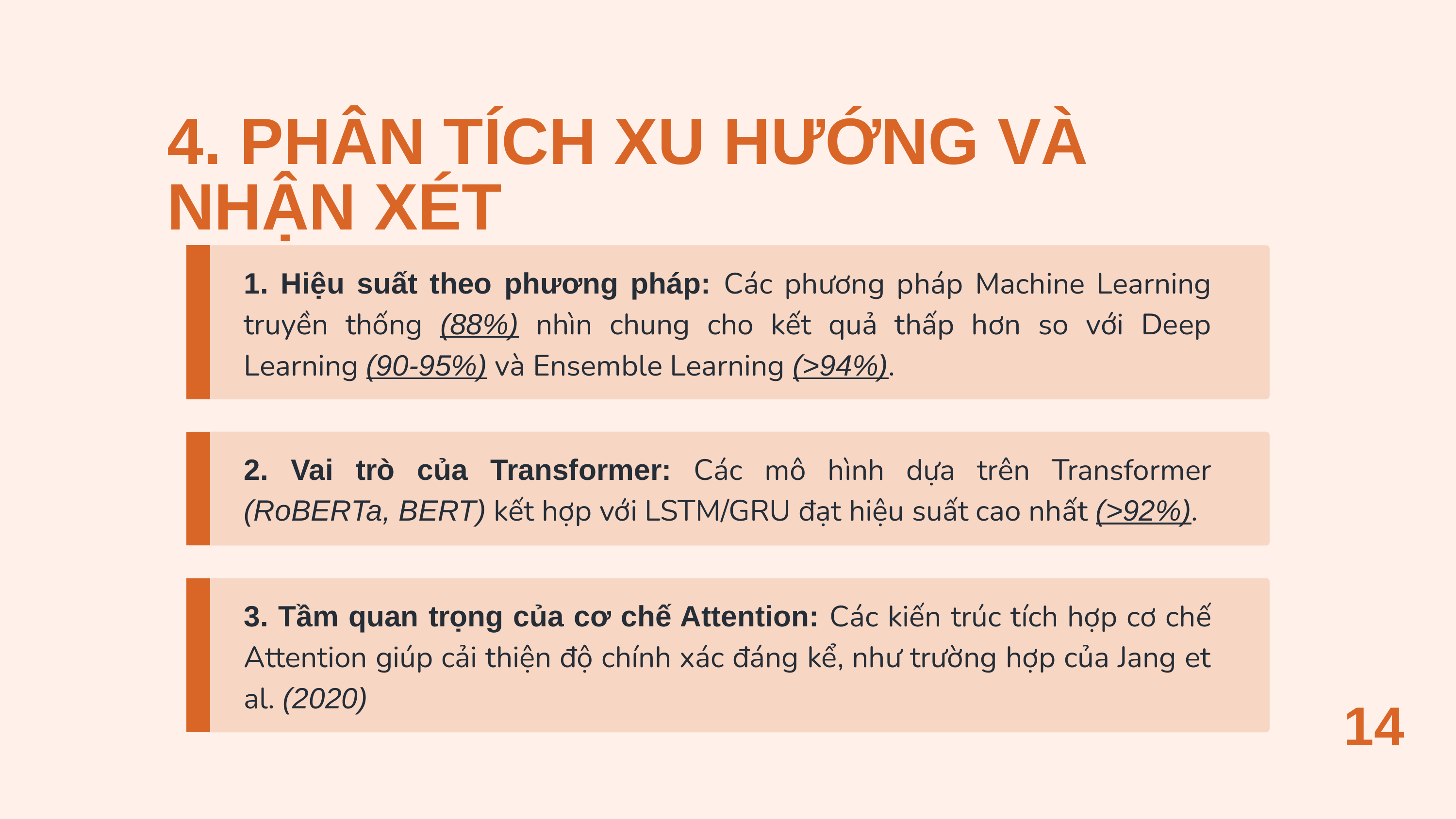

4. PHÂN TÍCH XU HƯỚNG VÀ NHẬN XÉT

1. Hiệu suất theo phương pháp: Các phương pháp Machine Learning truyền thống (88%) nhìn chung cho kết quả thấp hơn so với Deep Learning (90-95%) và Ensemble Learning (>94%).

2. Vai trò của Transformer: Các mô hình dựa trên Transformer (RoBERTa, BERT) kết hợp với LSTM/GRU đạt hiệu suất cao nhất (>92%).

3. Tầm quan trọng của cơ chế Attention: Các kiến trúc tích hợp cơ chế Attention giúp cải thiện độ chính xác đáng kể, như trường hợp của Jang et al. (2020)
14